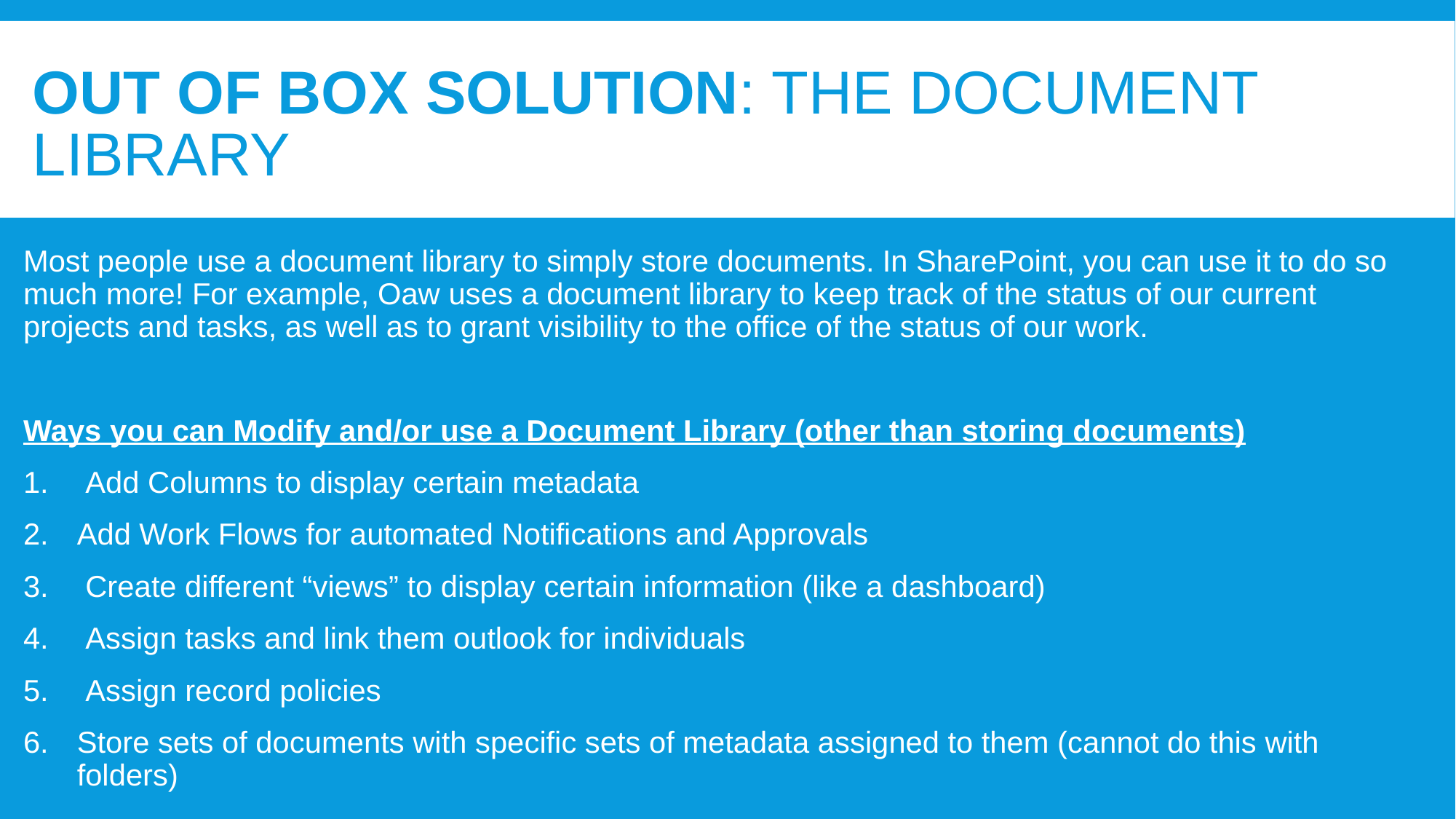

# Out of Box Solution: The Document Library
Most people use a document library to simply store documents. In SharePoint, you can use it to do so much more! For example, Oaw uses a document library to keep track of the status of our current projects and tasks, as well as to grant visibility to the office of the status of our work.

Ways you can Modify and/or use a Document Library (other than storing documents)
 Add Columns to display certain metadata
Add Work Flows for automated Notifications and Approvals
 Create different “views” to display certain information (like a dashboard)
 Assign tasks and link them outlook for individuals
 Assign record policies
Store sets of documents with specific sets of metadata assigned to them (cannot do this with folders)